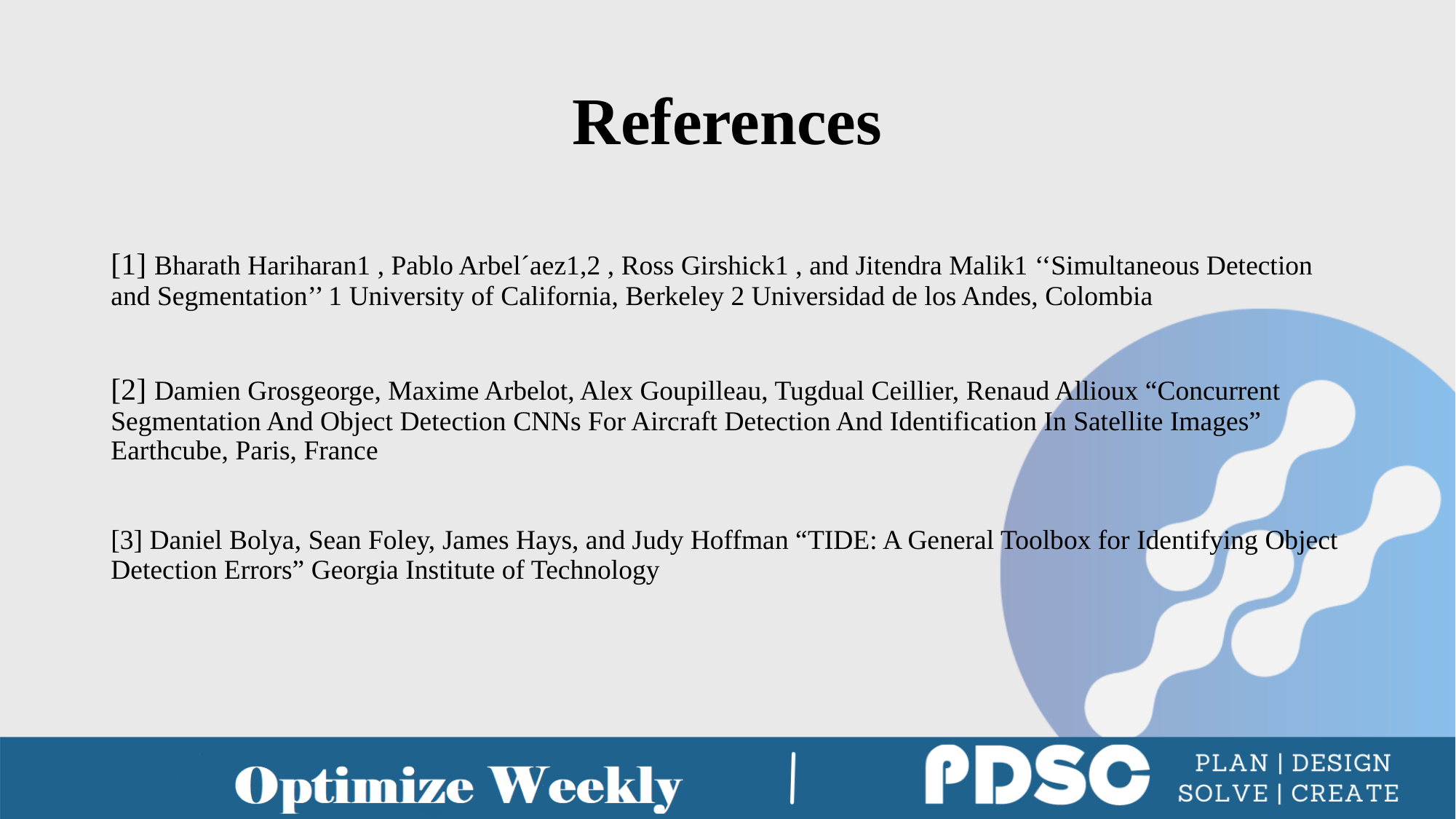

# References
[1] Bharath Hariharan1 , Pablo Arbel´aez1,2 , Ross Girshick1 , and Jitendra Malik1 ‘‘Simultaneous Detection and Segmentation’’ 1 University of California, Berkeley 2 Universidad de los Andes, Colombia

[2] Damien Grosgeorge, Maxime Arbelot, Alex Goupilleau, Tugdual Ceillier, Renaud Allioux “Concurrent Segmentation And Object Detection CNNs For Aircraft Detection And Identification In Satellite Images” Earthcube, Paris, France

[3] Daniel Bolya, Sean Foley, James Hays, and Judy Hoffman “TIDE: A General Toolbox for Identifying Object Detection Errors” Georgia Institute of Technology